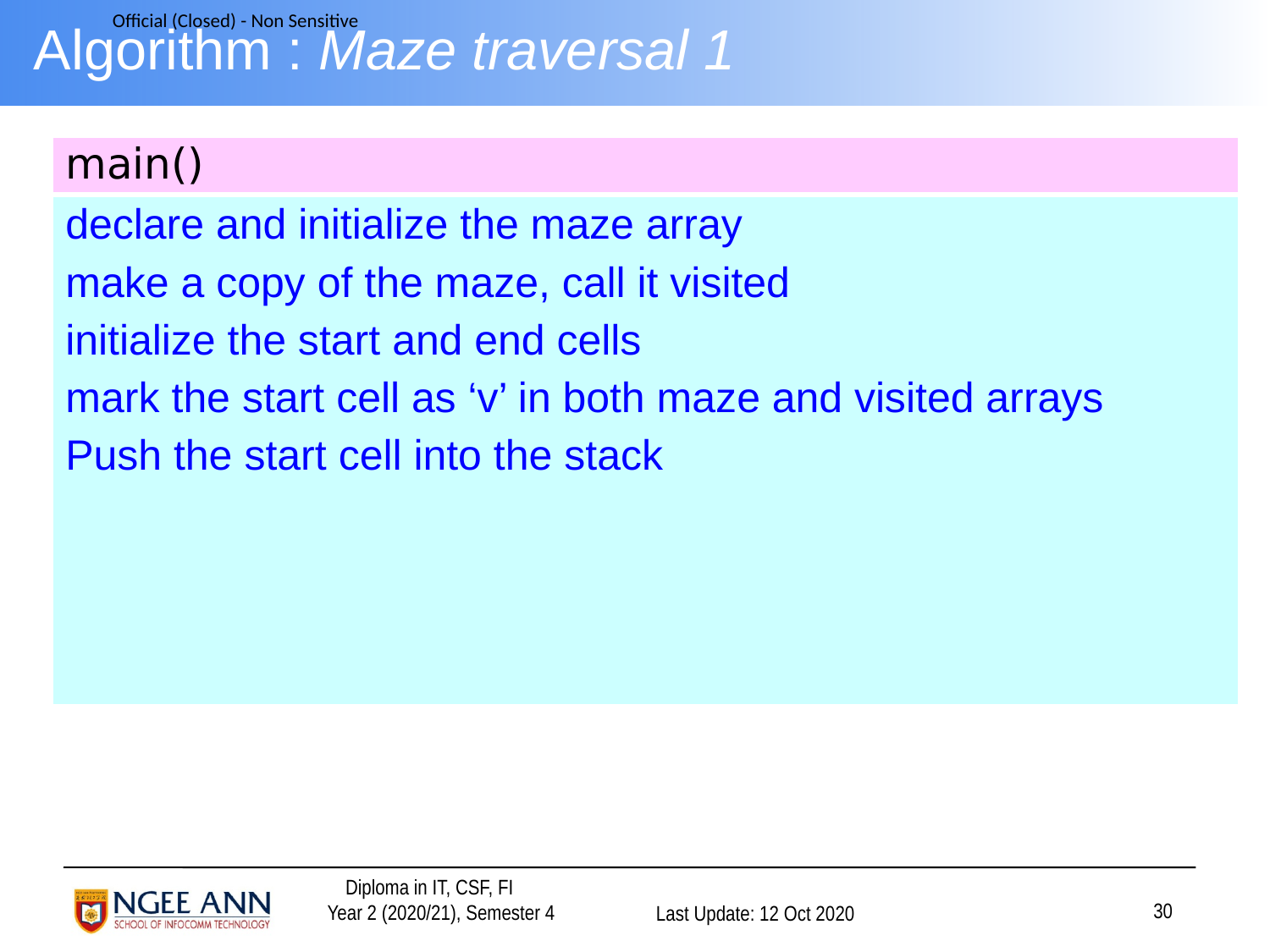

# Algorithm : Maze traversal 1
| main() |
| --- |
| declare and initialize the maze array make a copy of the maze, call it visited initialize the start and end cells mark the start cell as ‘v’ in both maze and visited arrays Push the start cell into the stack |